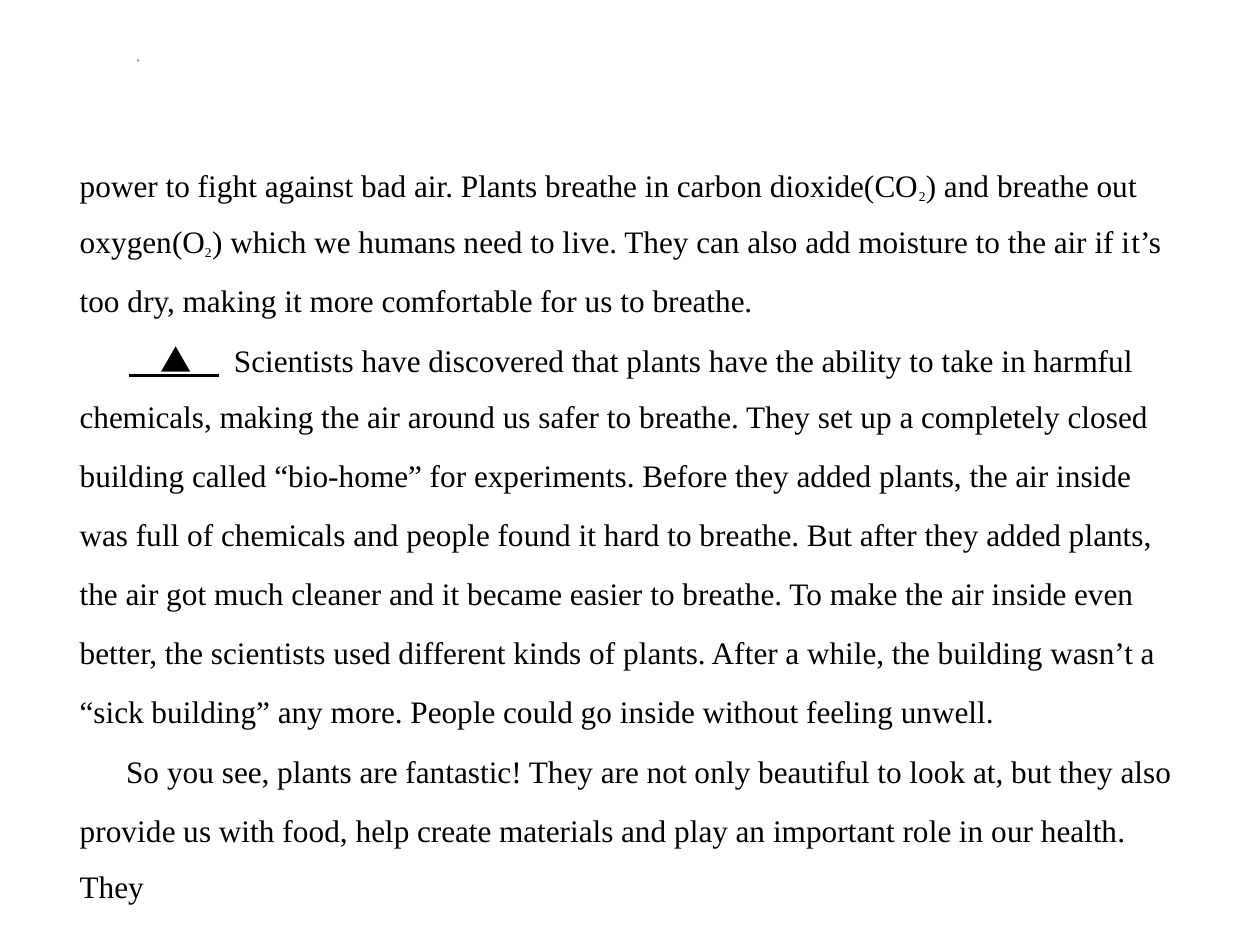

power to fight against bad air. Plants breathe in carbon dioxide(CO2) and breathe out
oxygen(O2) which we humans need to live. They can also add moisture to the air if it’s
too dry, making it more comfortable for us to breathe.
      　▲     Scientists have discovered that plants have the ability to take in harmful
chemicals, making the air around us safer to breathe. They set up a completely closed
building called “bio-home” for experiments. Before they added plants, the air inside
was full of chemicals and people found it hard to breathe. But after they added plants,
the air got much cleaner and it became easier to breathe. To make the air inside even
better, the scientists used different kinds of plants. After a while, the building wasn’t a
“sick building” any more. People could go inside without feeling unwell.
      So you see, plants are fantastic! They are not only beautiful to look at, but they also
provide us with food, help create materials and play an important role in our health. They